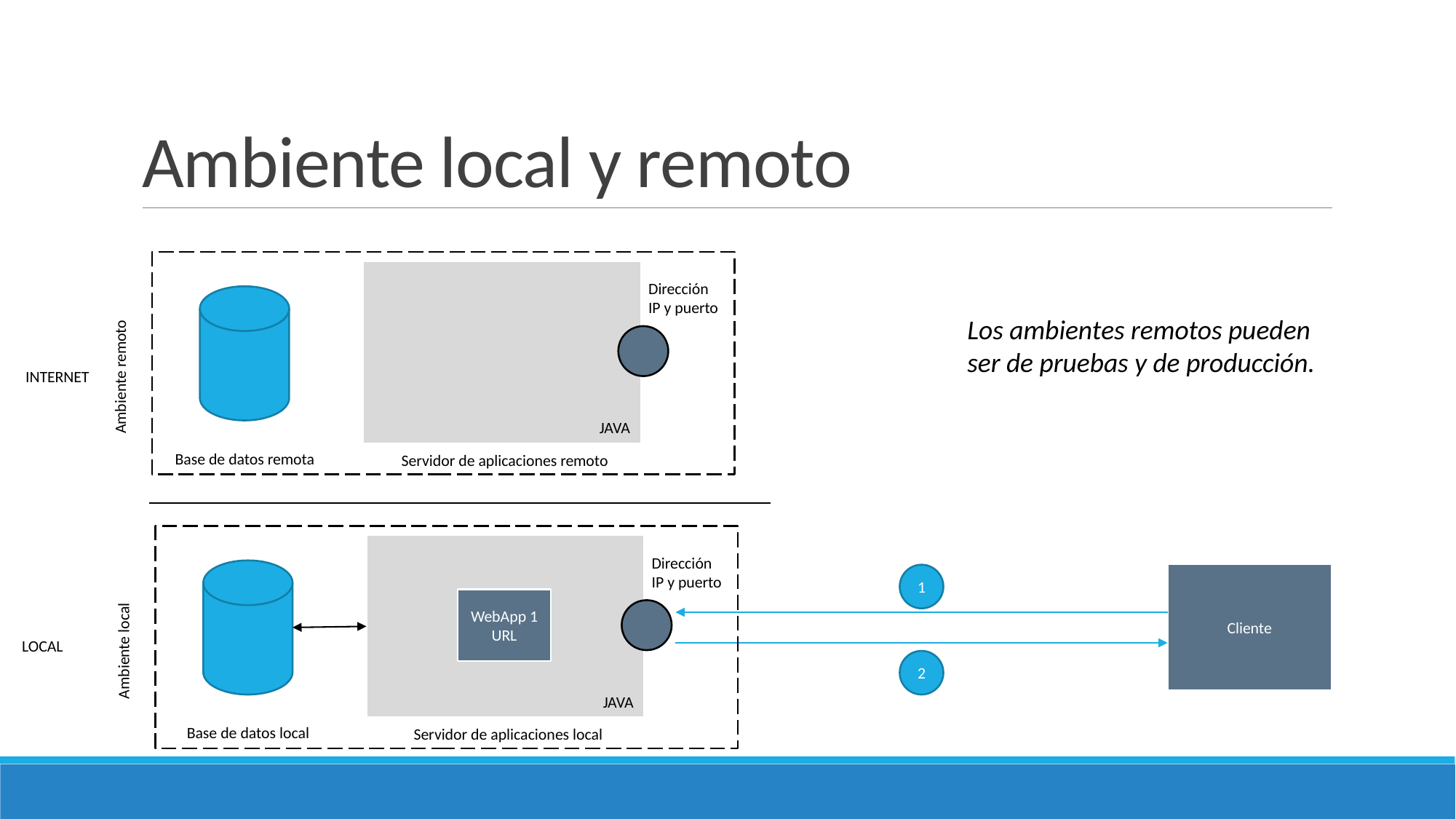

# Ambiente local y remoto

Dirección IP y puerto

Los ambientes remotos pueden ser de pruebas y de producción.

INTERNET
Ambiente remoto
JAVA
Base de datos remota
Servidor de aplicaciones remoto

Dirección IP y puerto

Cliente
1
WebApp 1
URL

LOCAL
Ambiente local
2
JAVA
Base de datos local
Servidor de aplicaciones local